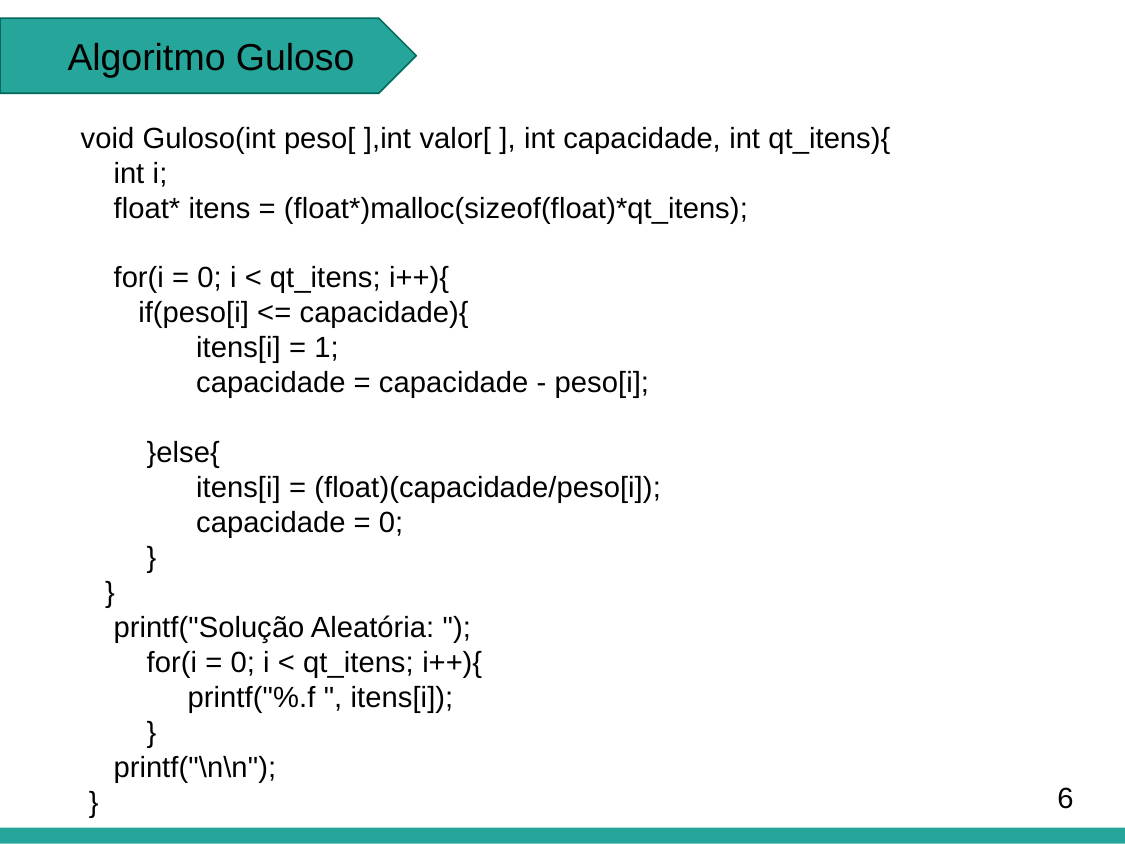

Algoritmo Guloso
void Guloso(int peso[ ],int valor[ ], int capacidade, int qt_itens){
    int i;
    float* itens = (float*)malloc(sizeof(float)*qt_itens);

    for(i = 0; i < qt_itens; i++){
       if(peso[i] <= capacidade){
              itens[i] = 1;
              capacidade = capacidade - peso[i];

        }else{
              itens[i] = (float)(capacidade/peso[i]);
              capacidade = 0;
        }
   }
    printf("Solução Aleatória: ");
        for(i = 0; i < qt_itens; i++){
             printf("%.f ", itens[i]);
        }
    printf("\n\n");
 }

6